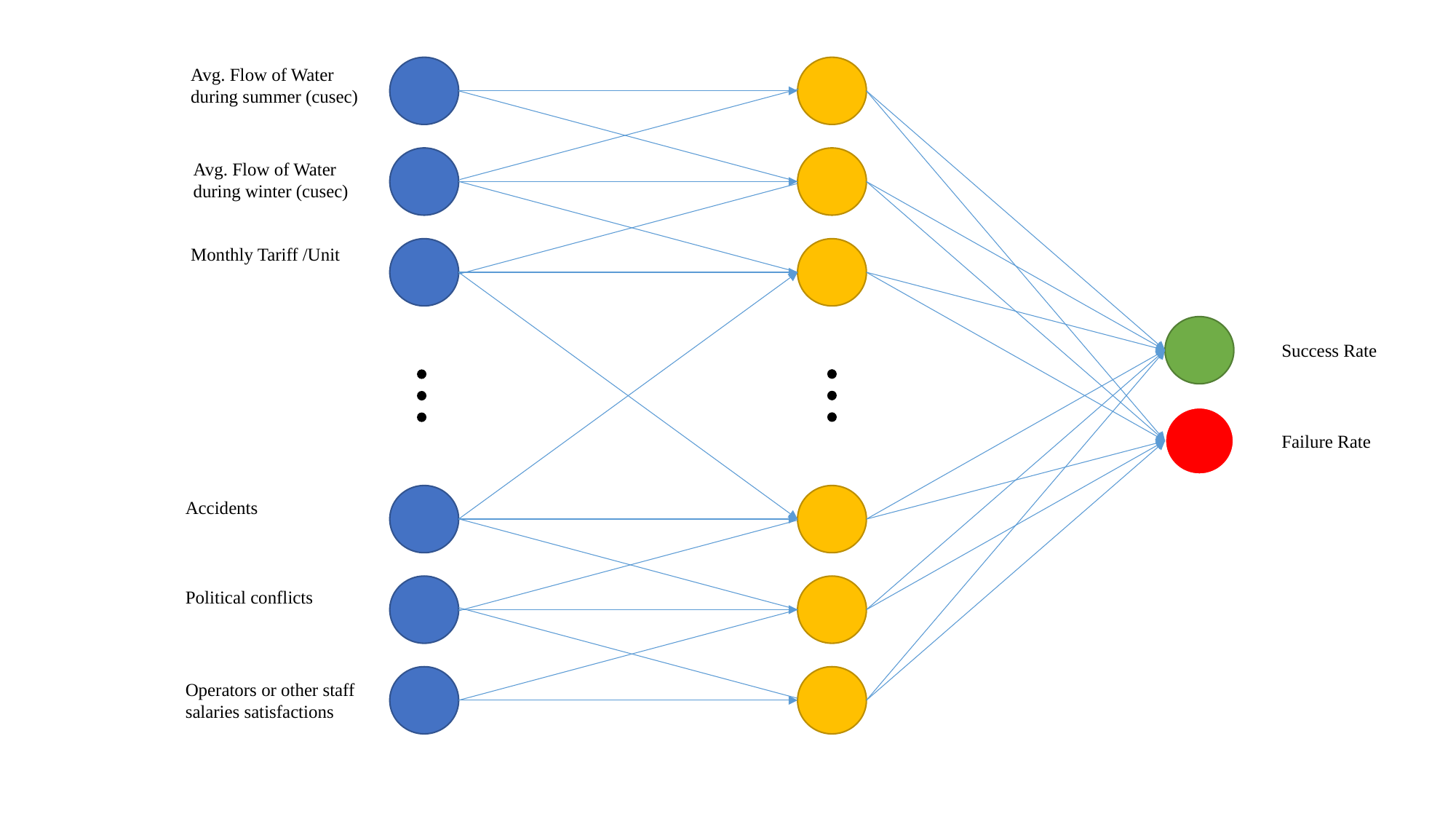

Avg. Flow of Water during summer (cusec)

Avg. Flow of Water during winter (cusec)
Monthly Tariff /Unit

Success Rate

Failure Rate

Accidents

Political conflicts

Operators or other staff salaries satisfactions